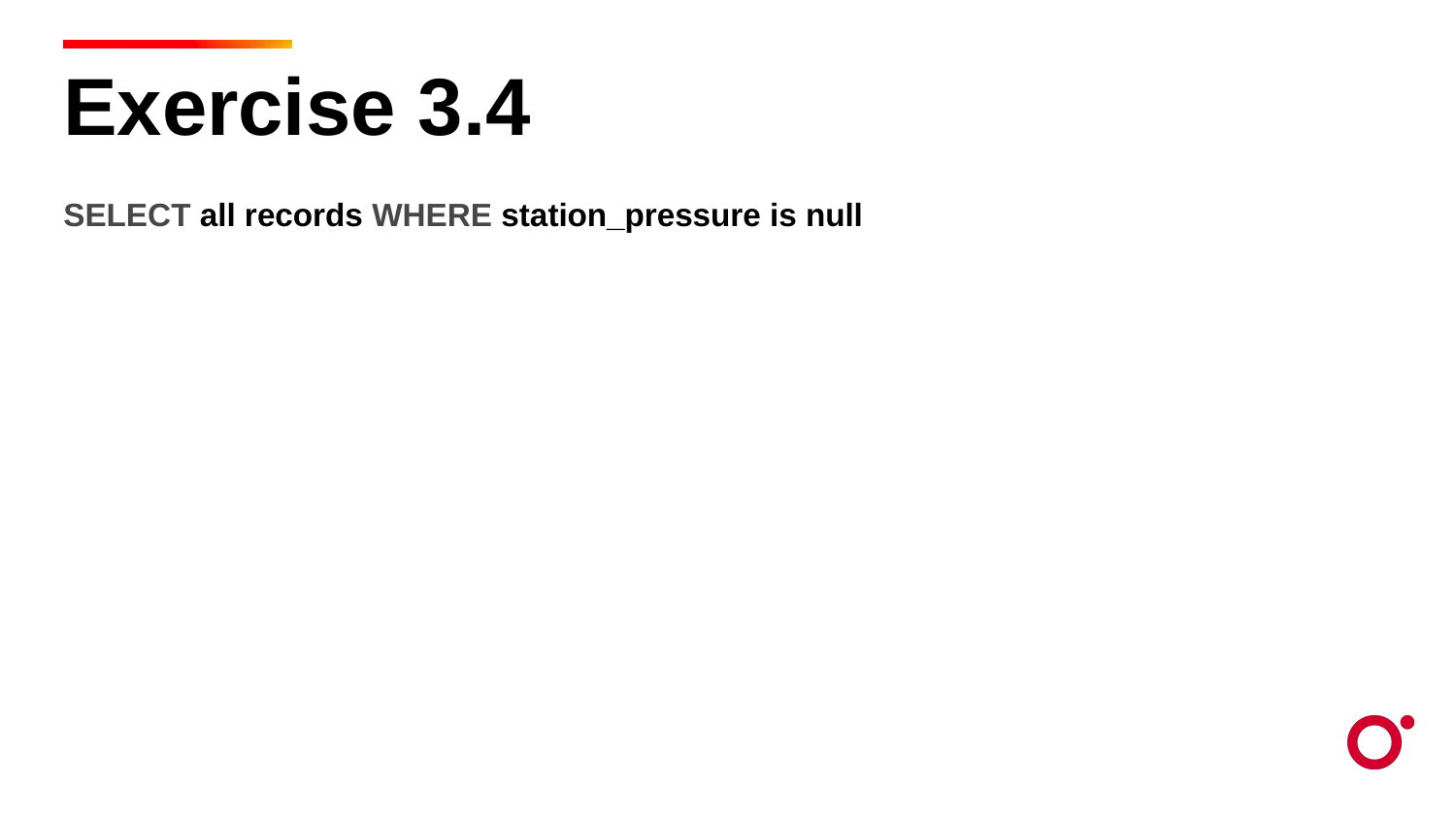

Exercise 3.4
SELECT all records WHERE station_pressure is null